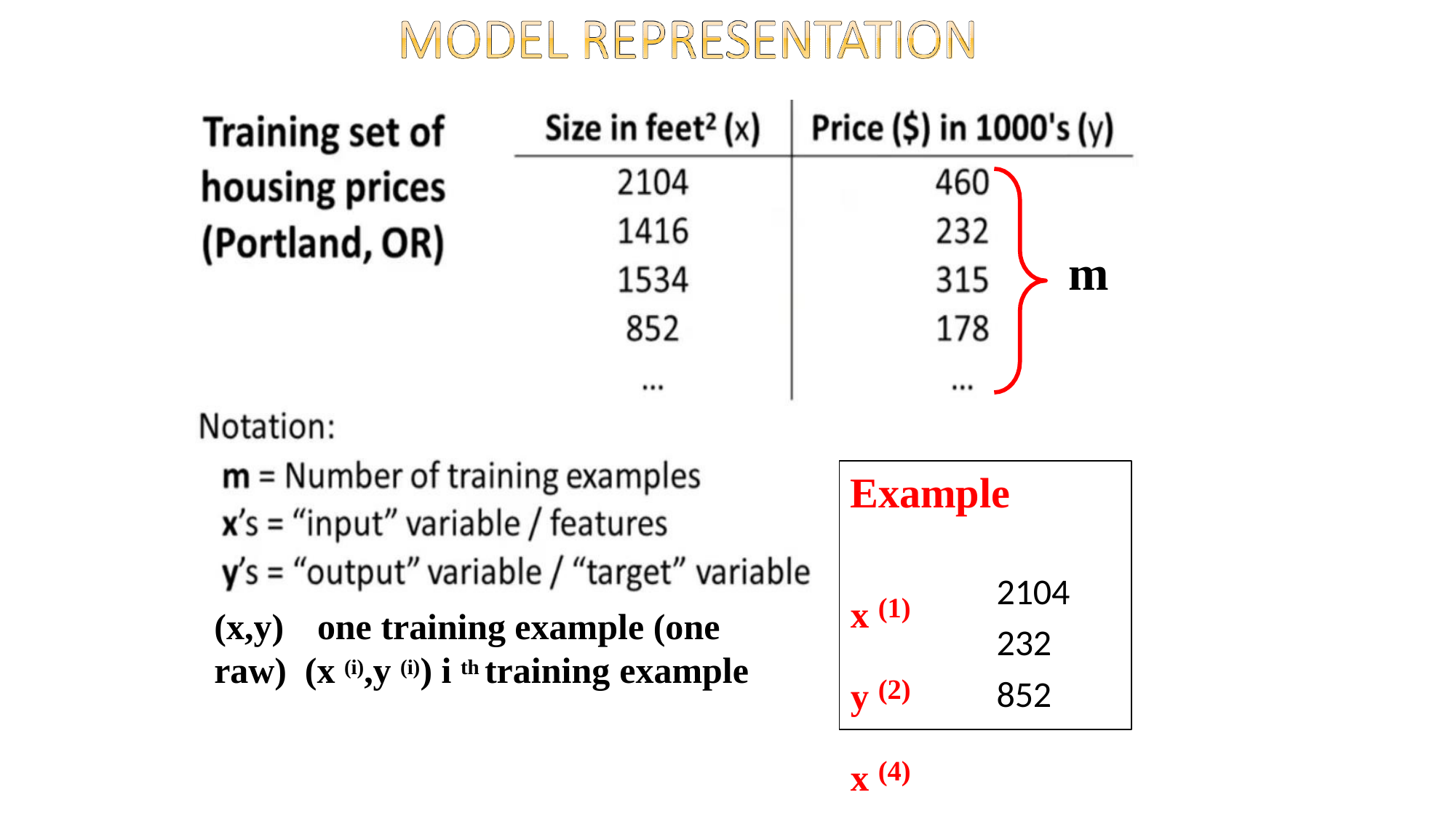

m

Example
x (1)
y (2)
x (4)
2104
232
852
(x,y)	one training example (one raw)  (x (i),y (i)) i th training example